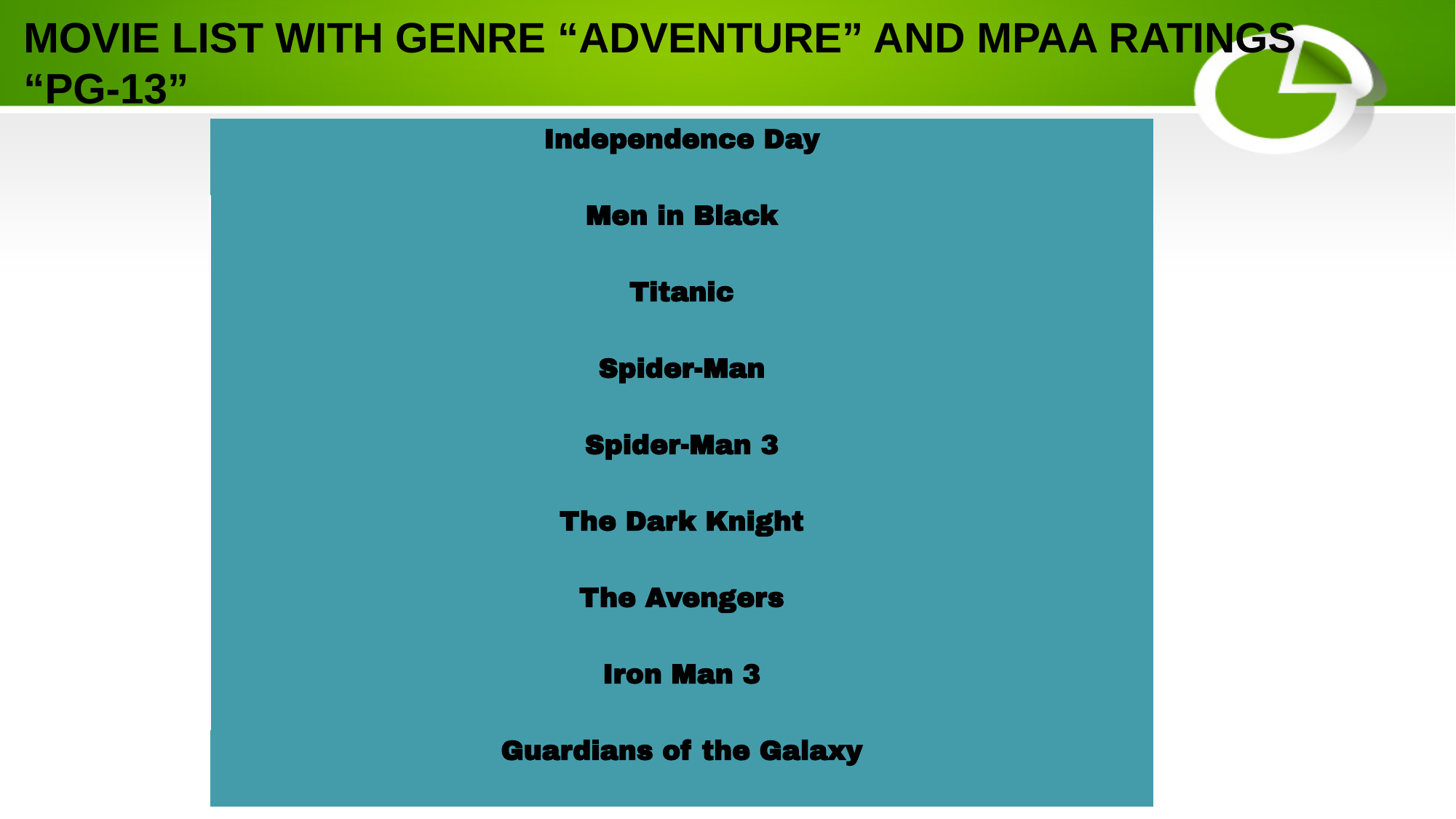

# MOVIE LIST WITH GENRE “ADVENTURE” AND MPAA RATINGS “PG-13”
| Independence Day |
| --- |
| Men in Black |
| Titanic |
| Spider-Man |
| Spider-Man 3 |
| The Dark Knight |
| The Avengers |
| Iron Man 3 |
| Guardians of the Galaxy |